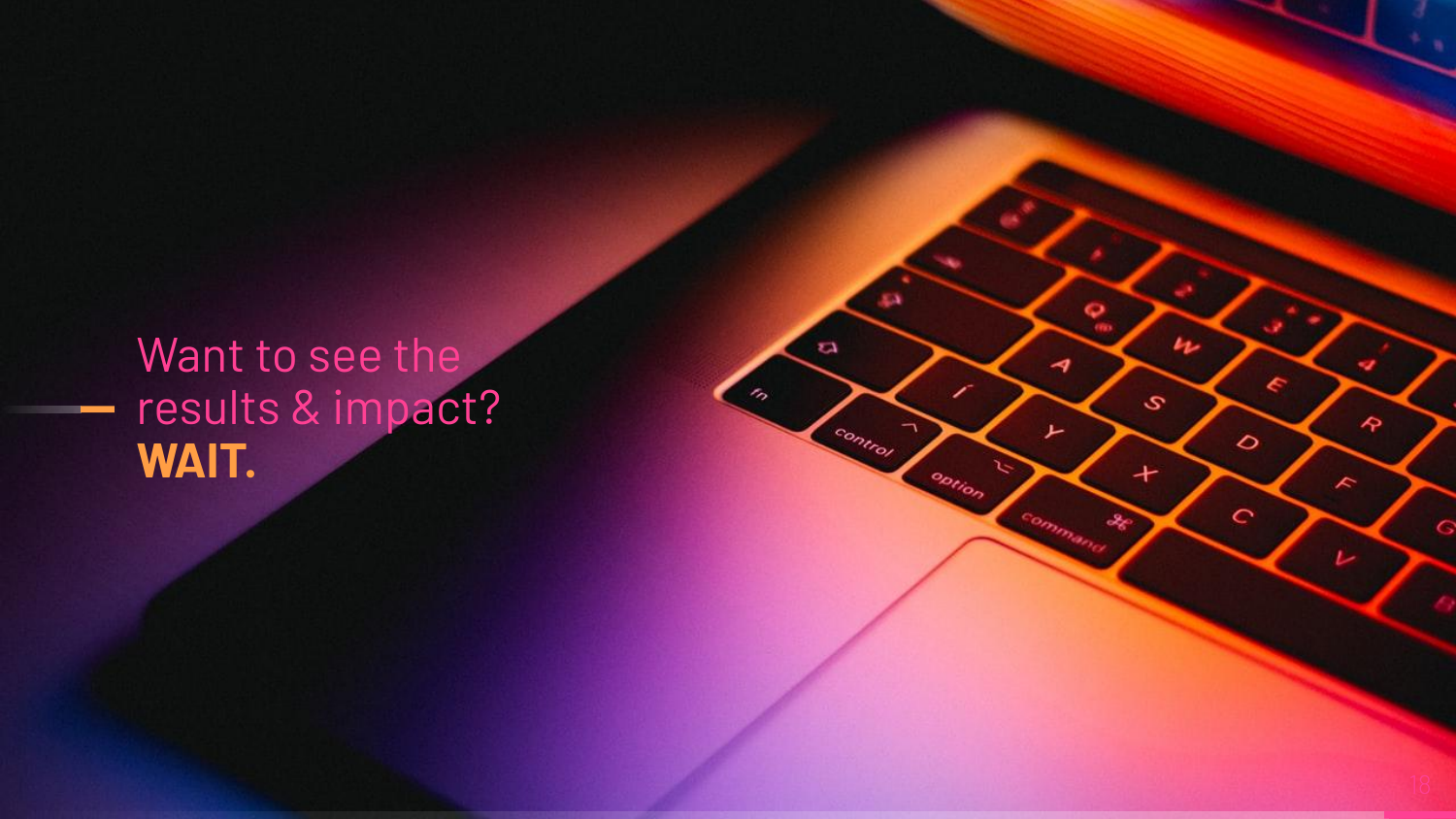

Want to see the results & impact?
WAIT.
18